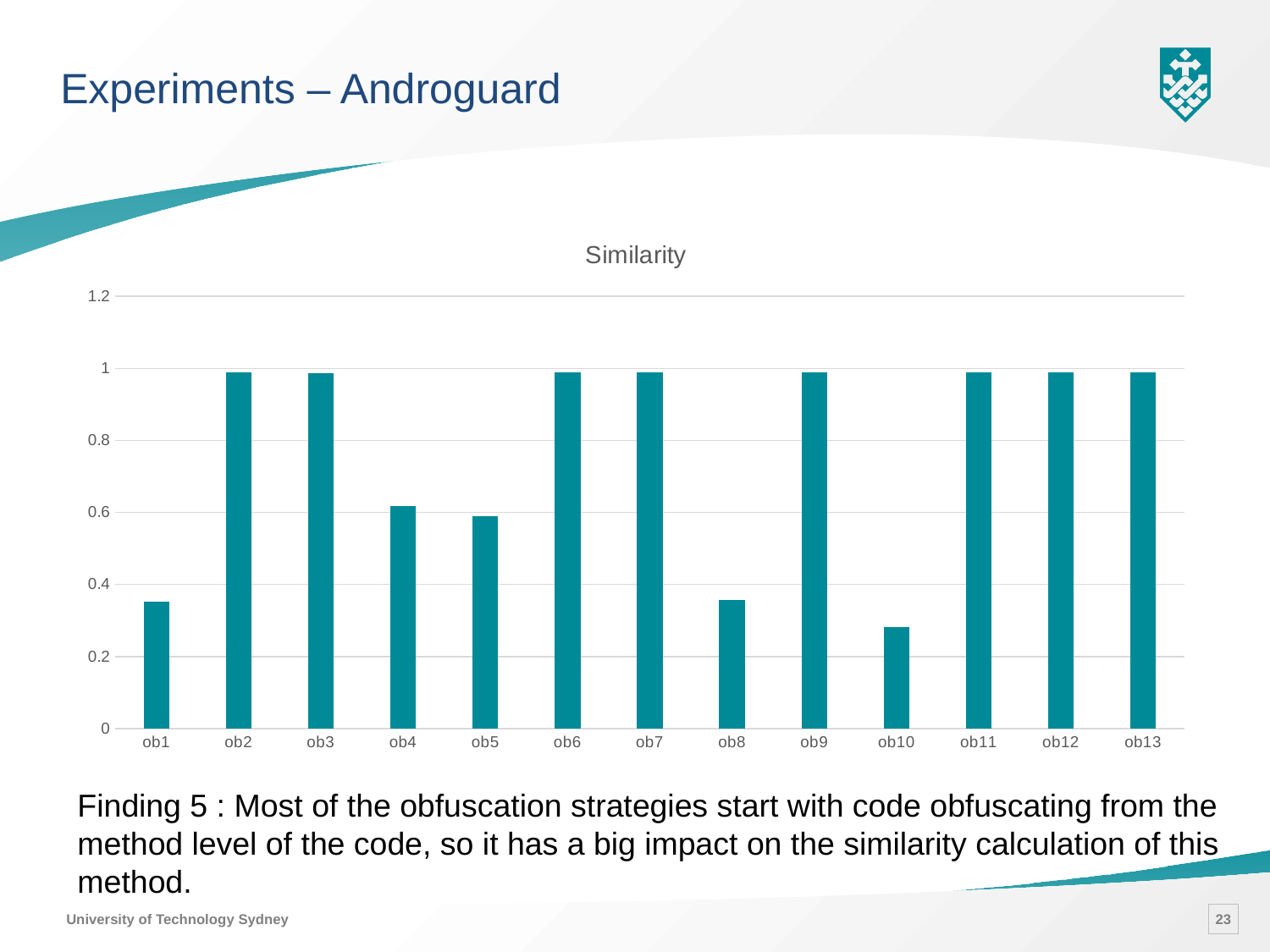

Experiments – Androguard

### Chart:

| Category | Similarity |
|---|---|
| ob1 | 0.3513 |
| ob2 | 0.99 |
| ob3 | 0.9868 |
| ob4 | 0.6182 |
| ob5 | 0.5897 |
| ob6 | 0.99 |
| ob7 | 0.99 |
| ob8 | 0.3569 |
| ob9 | 0.99 |
| ob10 | 0.2823 |
| ob11 | 0.99 |
| ob12 | 0.99 |
| ob13 | 0.99 |
Finding 5 : Most of the obfuscation strategies start with code obfuscating from the method level of the code, so it has a big impact on the similarity calculation of this method.